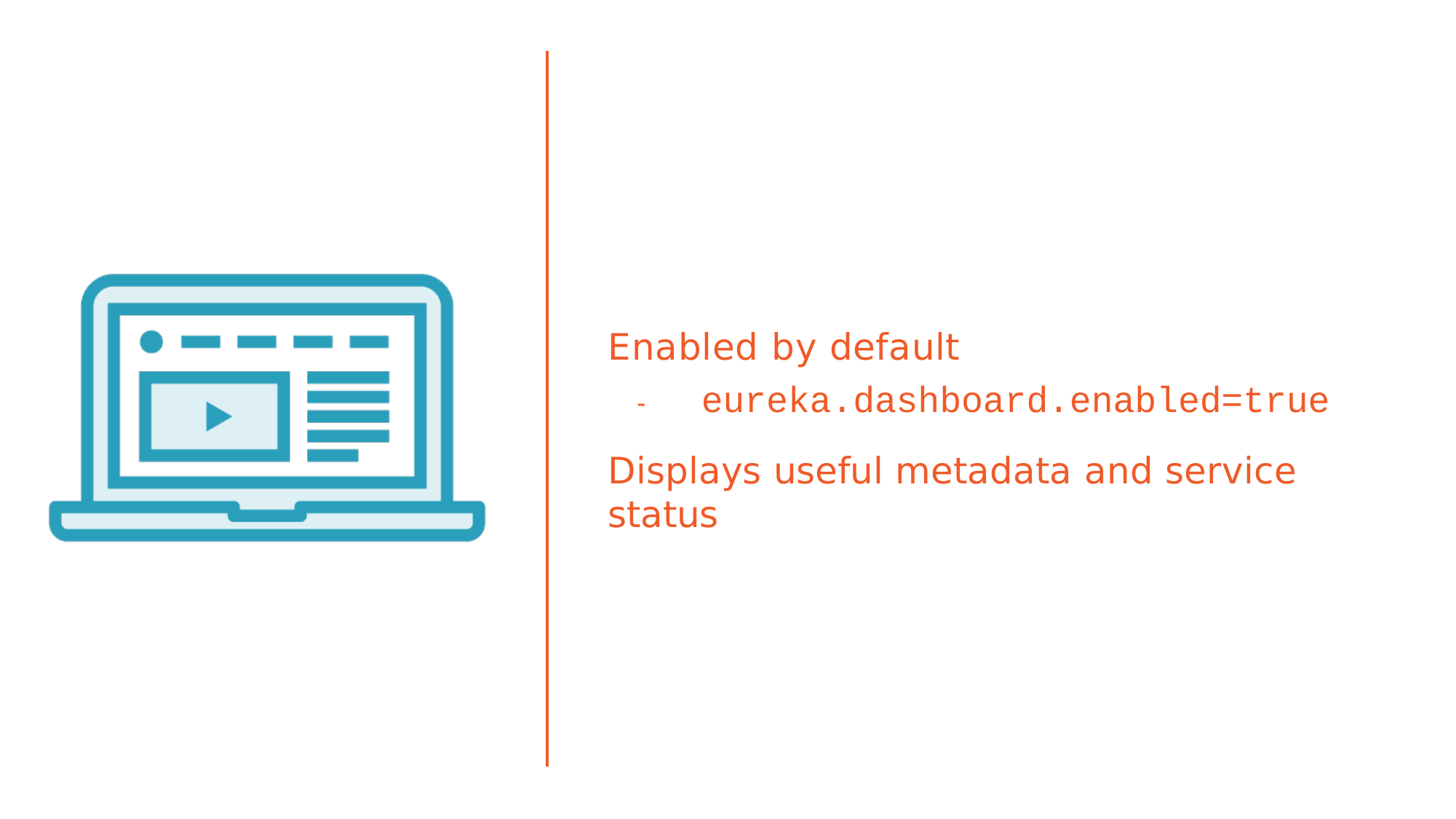

Enabled by default
-	eureka.dashboard.enabled=true
Displays useful metadata and service status